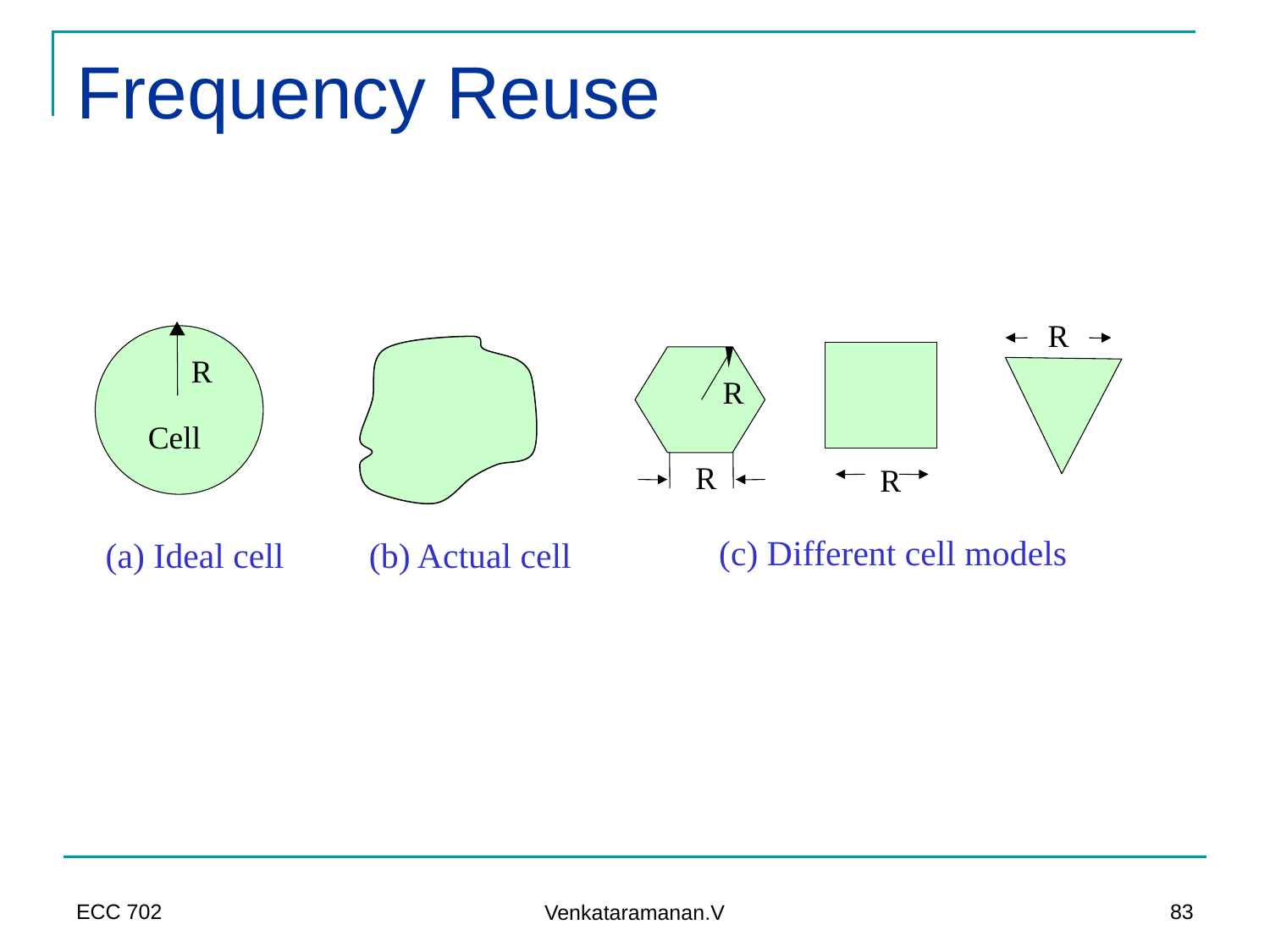

# Frequency Reuse

R

R

R

Cell

R
R

(c) Different cell models
(a) Ideal cell
(b) Actual cell
ECC 702
83
Venkataramanan.V